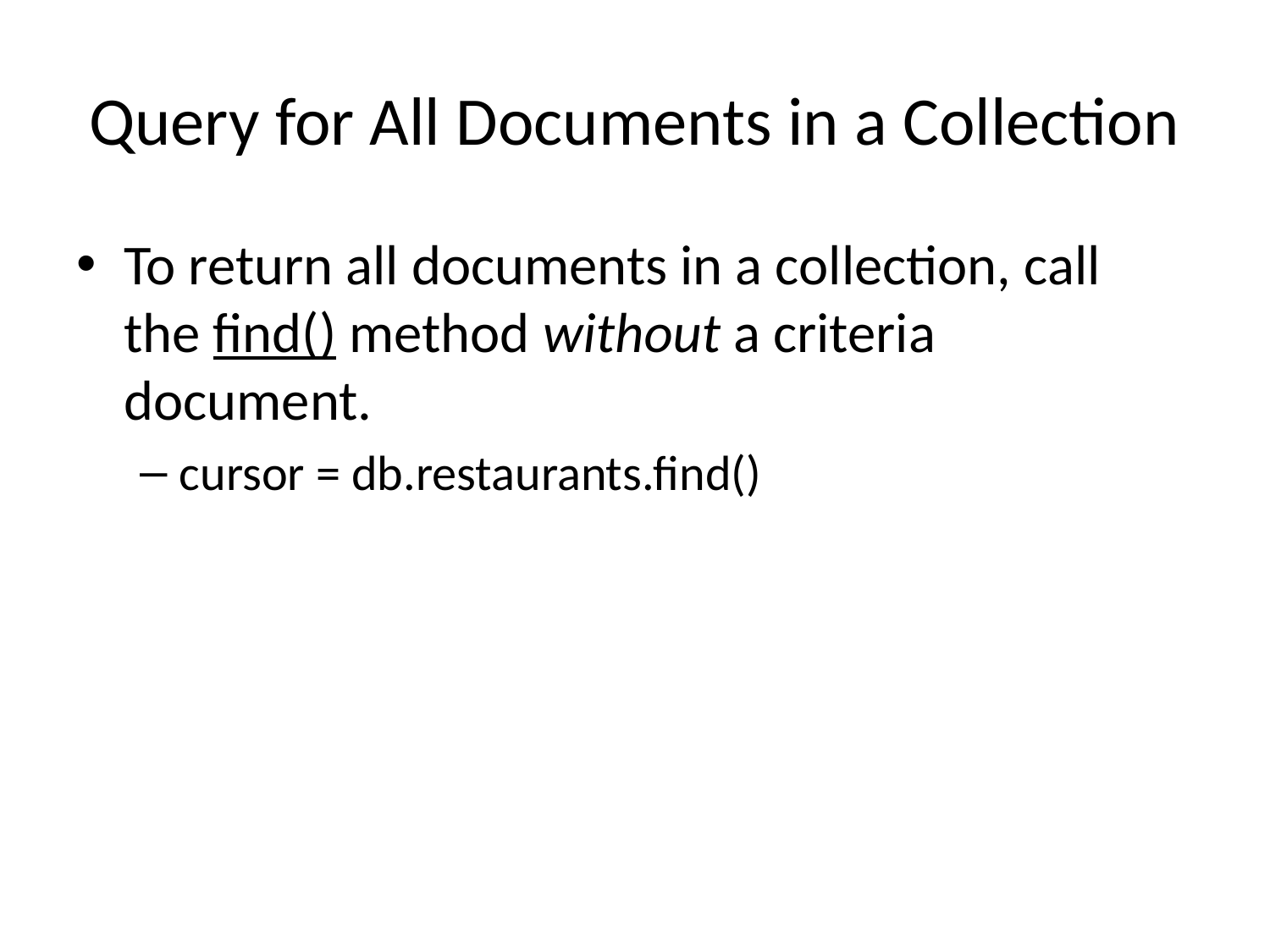

# Query for All Documents in a Collection
To return all documents in a collection, call the find() method without a criteria document.
cursor = db.restaurants.find()